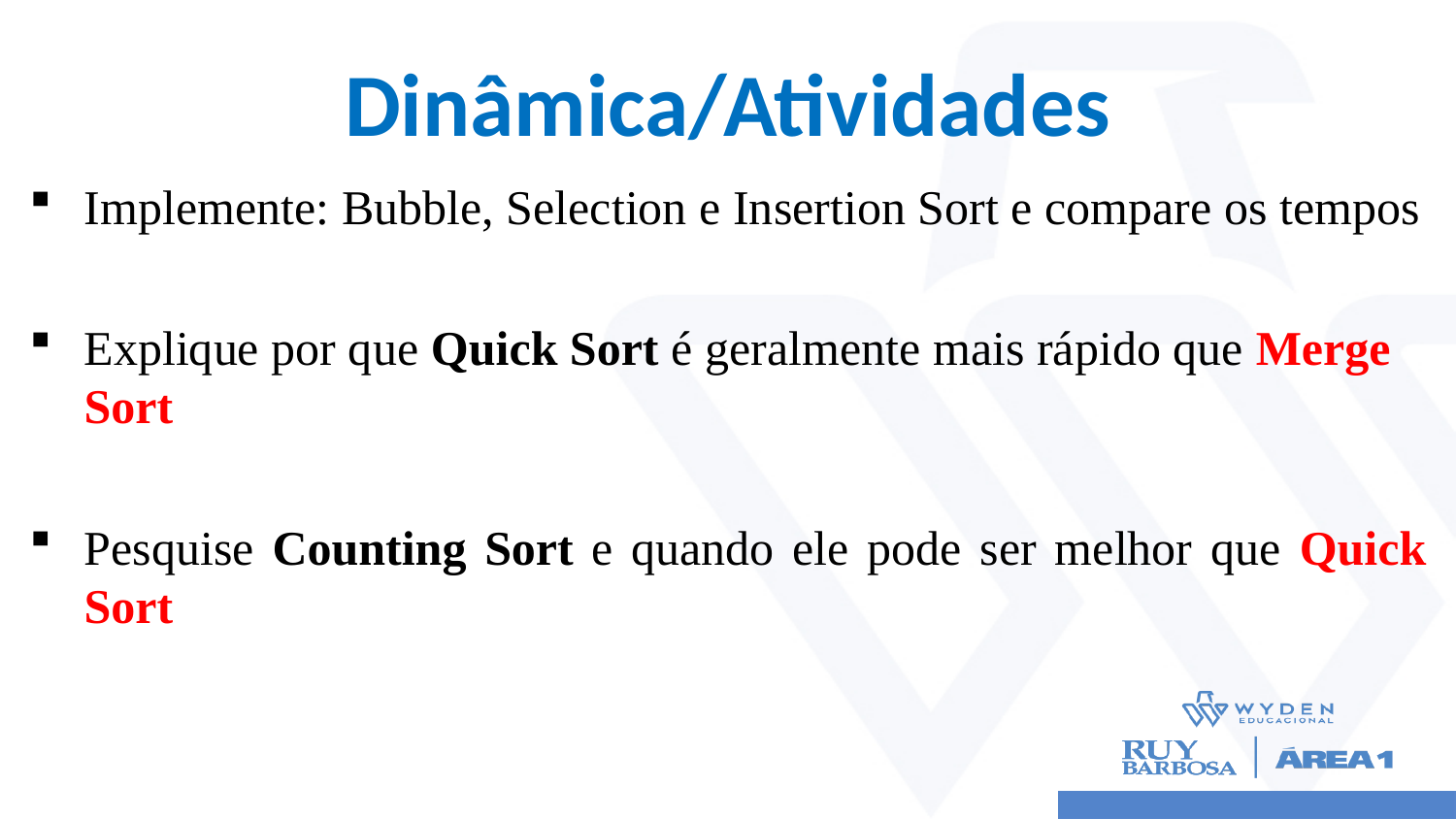

# Dinâmica/Atividades
Implemente: Bubble, Selection e Insertion Sort e compare os tempos

Explique por que Quick Sort é geralmente mais rápido que Merge Sort

Pesquise Counting Sort e quando ele pode ser melhor que Quick Sort